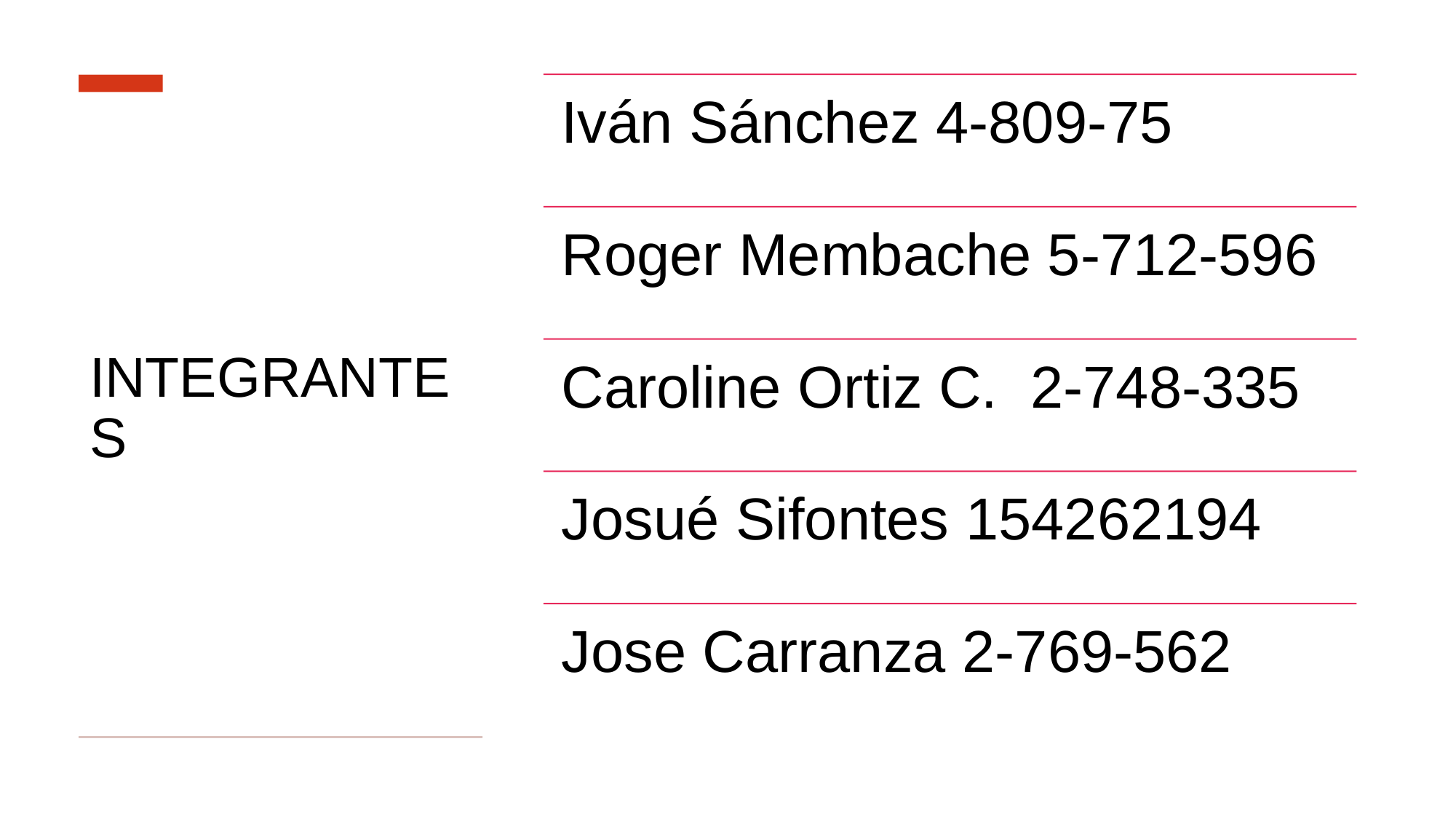

Iván Sánchez 4-809-75
Roger Membache 5-712-596
Caroline Ortiz C.  2-748-335
Josué Sifontes 154262194
Jose Carranza 2-769-562
# INTEGRANTES